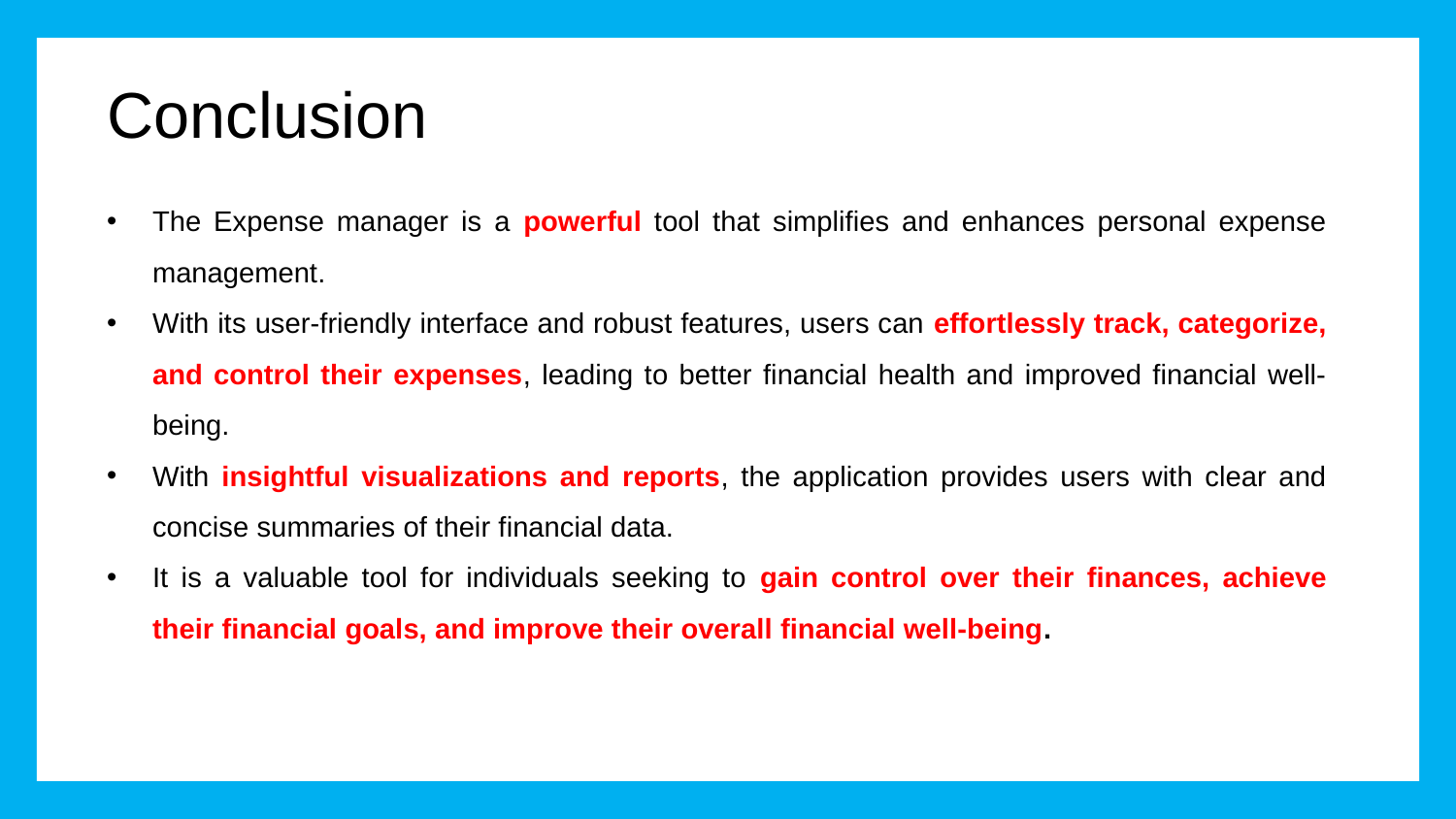

# Conclusion
The Expense manager is a powerful tool that simplifies and enhances personal expense management.
With its user-friendly interface and robust features, users can effortlessly track, categorize, and control their expenses, leading to better financial health and improved financial well-being.
With insightful visualizations and reports, the application provides users with clear and concise summaries of their financial data.
It is a valuable tool for individuals seeking to gain control over their finances, achieve their financial goals, and improve their overall financial well-being.